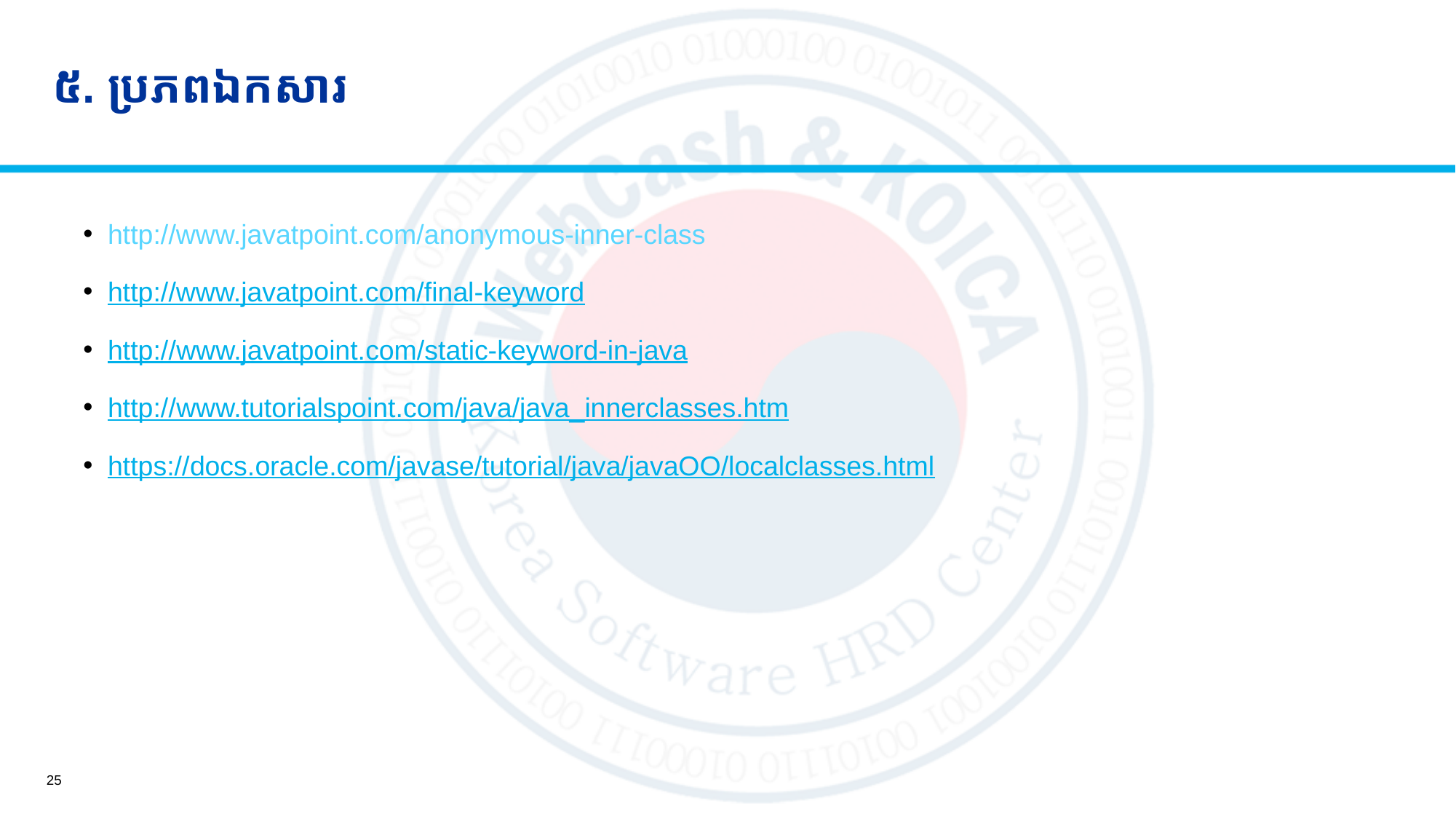

# ៥. ប្រភពឯកសារ
http://www.javatpoint.com/anonymous-inner-class
http://www.javatpoint.com/final-keyword
http://www.javatpoint.com/static-keyword-in-java
http://www.tutorialspoint.com/java/java_innerclasses.htm
https://docs.oracle.com/javase/tutorial/java/javaOO/localclasses.html

25